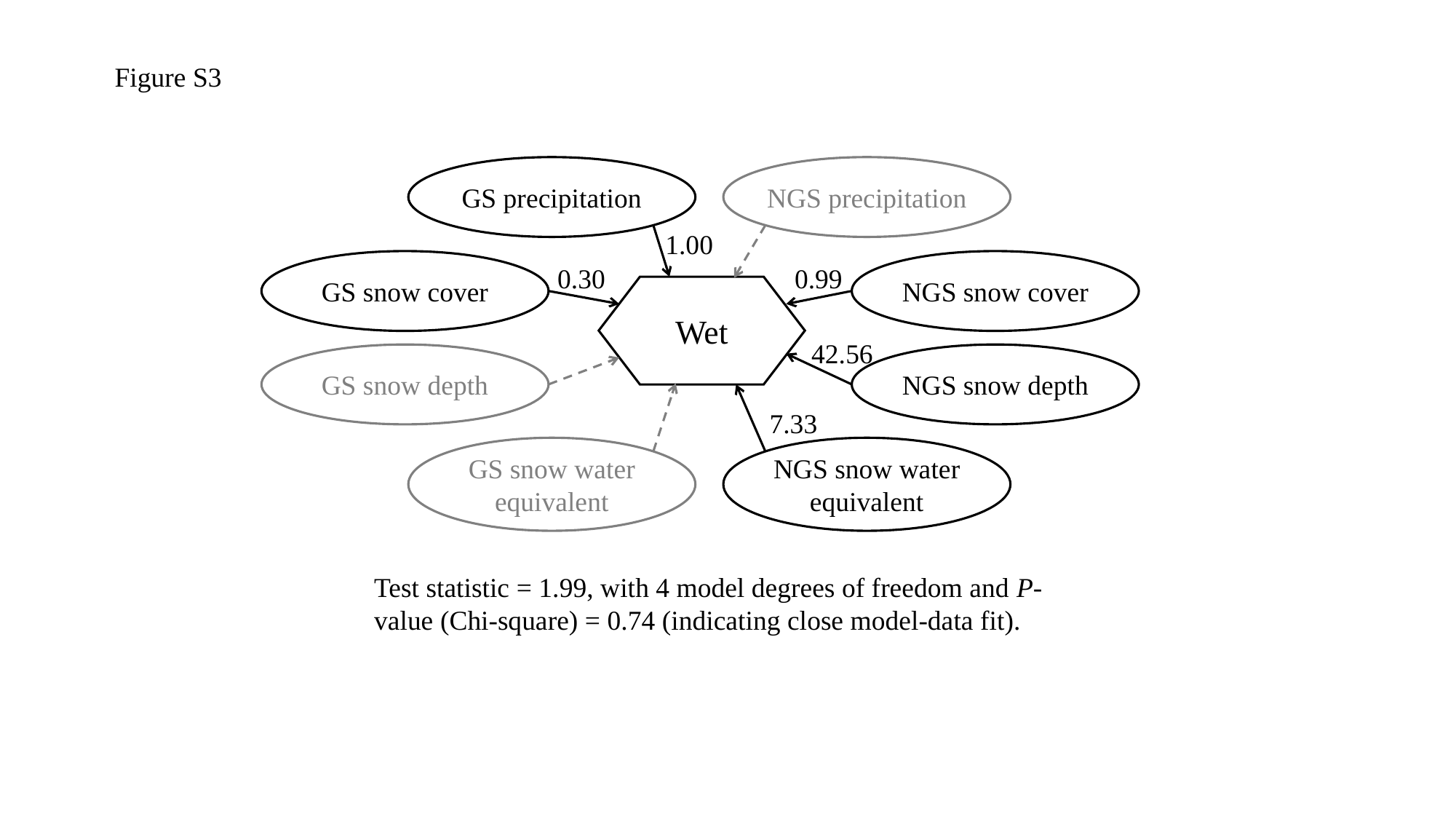

Figure S3
GS precipitation
NGS precipitation
1.00
GS snow cover
NGS snow cover
0.30
0.99
Wet
42.56
GS snow depth
NGS snow depth
7.33
GS snow water
equivalent
NGS snow water equivalent
Test statistic = 1.99, with 4 model degrees of freedom and P-value (Chi-square) = 0.74 (indicating close model-data fit).